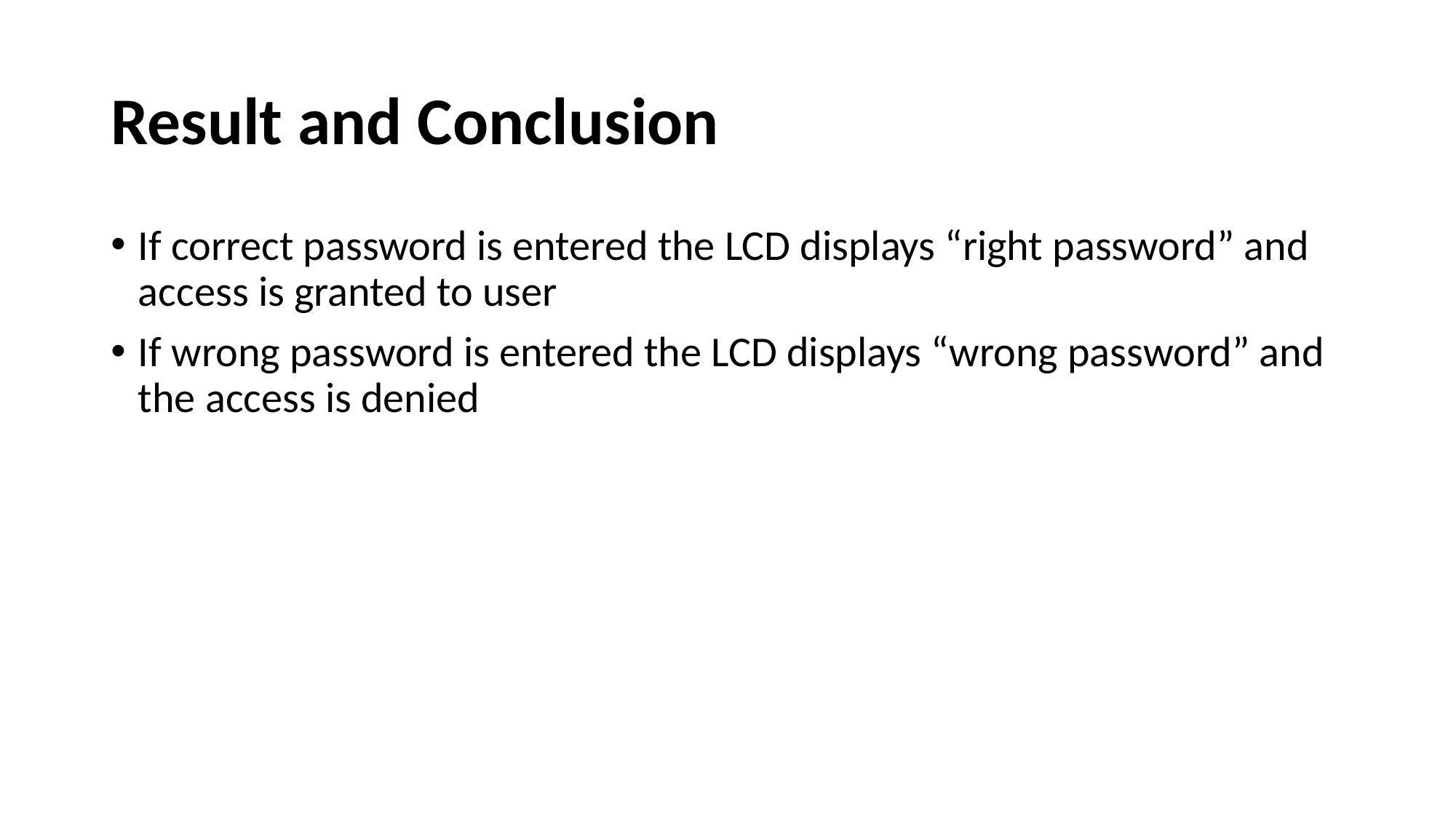

# Result and Conclusion
If correct password is entered the LCD displays “right password” and access is granted to user
If wrong password is entered the LCD displays “wrong password” and the access is denied